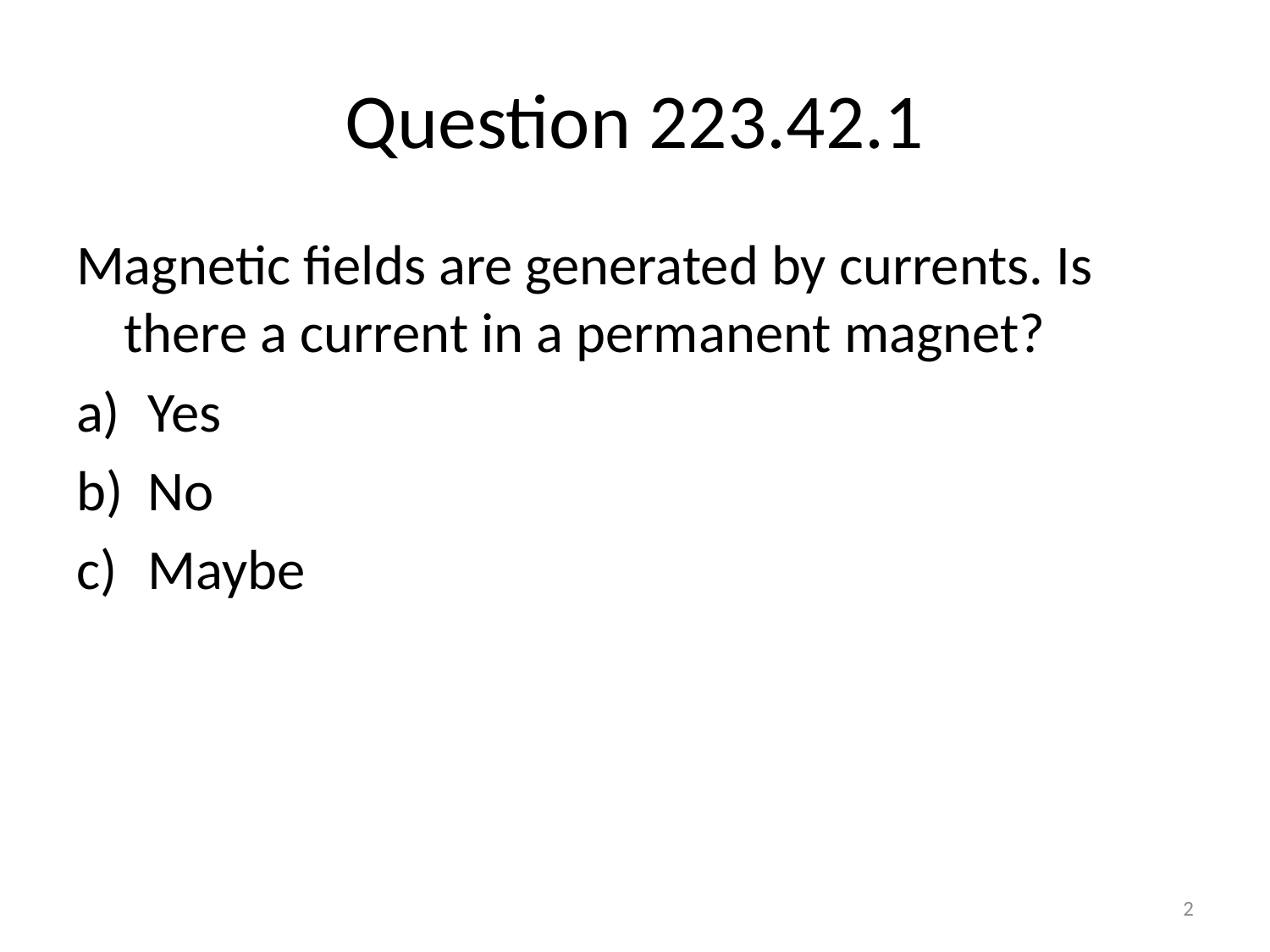

# Question 223.42.1
Magnetic fields are generated by currents. Is there a current in a permanent magnet?
Yes
No
Maybe
2